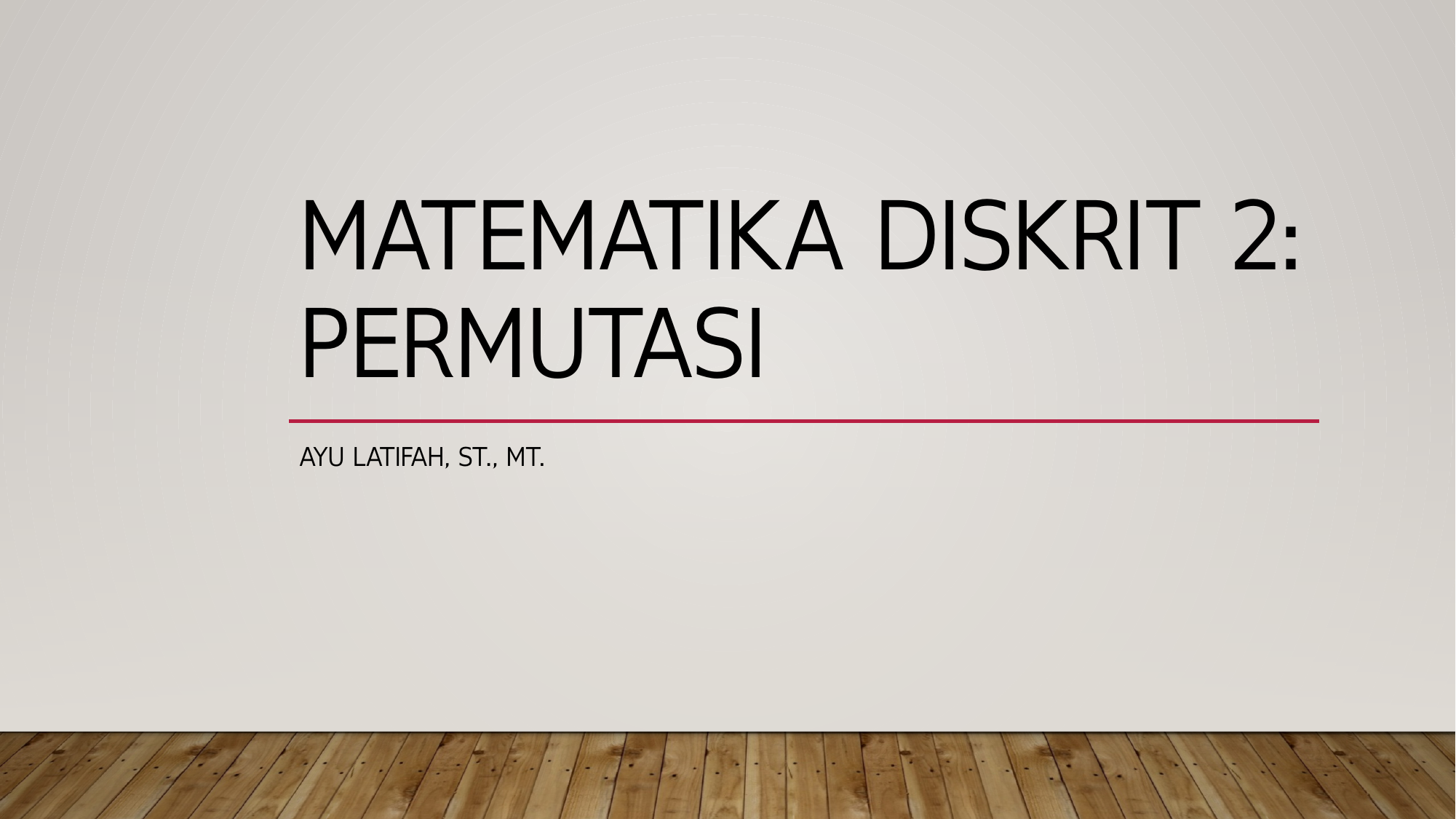

# matematika diskrit 2: PERMUTASI
Ayu Latifah, ST., MT.